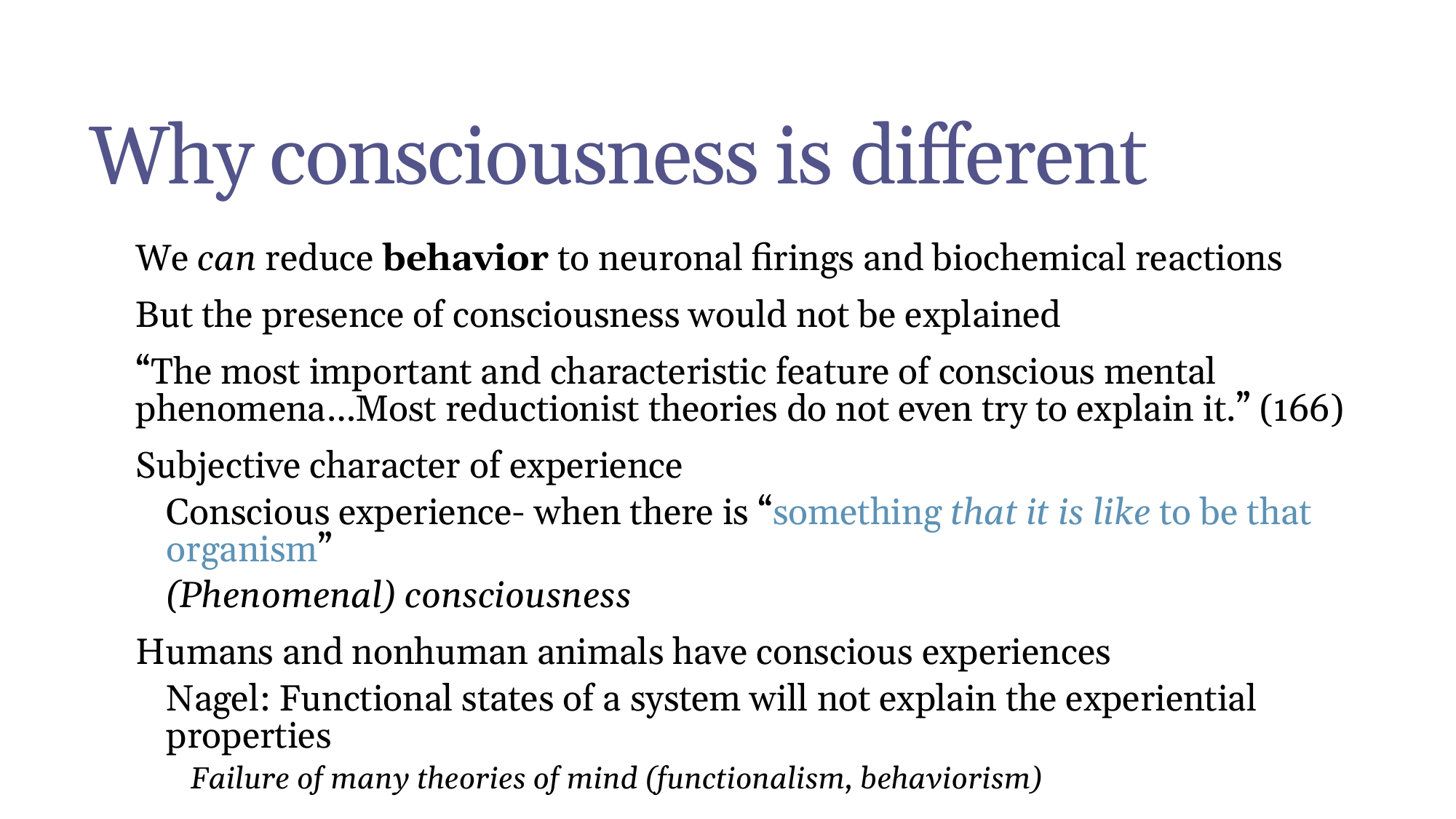

# Why consciousness is different
We can reduce behavior to neuronal firings and biochemical reactions
But the presence of consciousness would not be explained
“The most important and characteristic feature of conscious mental phenomena…Most reductionist theories do not even try to explain it.” (166)
Subjective character of experience
Conscious experience- when there is “something that it is like to be that organism”
(Phenomenal) consciousness
Humans and nonhuman animals have conscious experiences
Nagel: Functional states of a system will not explain the experiential properties
Failure of many theories of mind (functionalism, behaviorism)